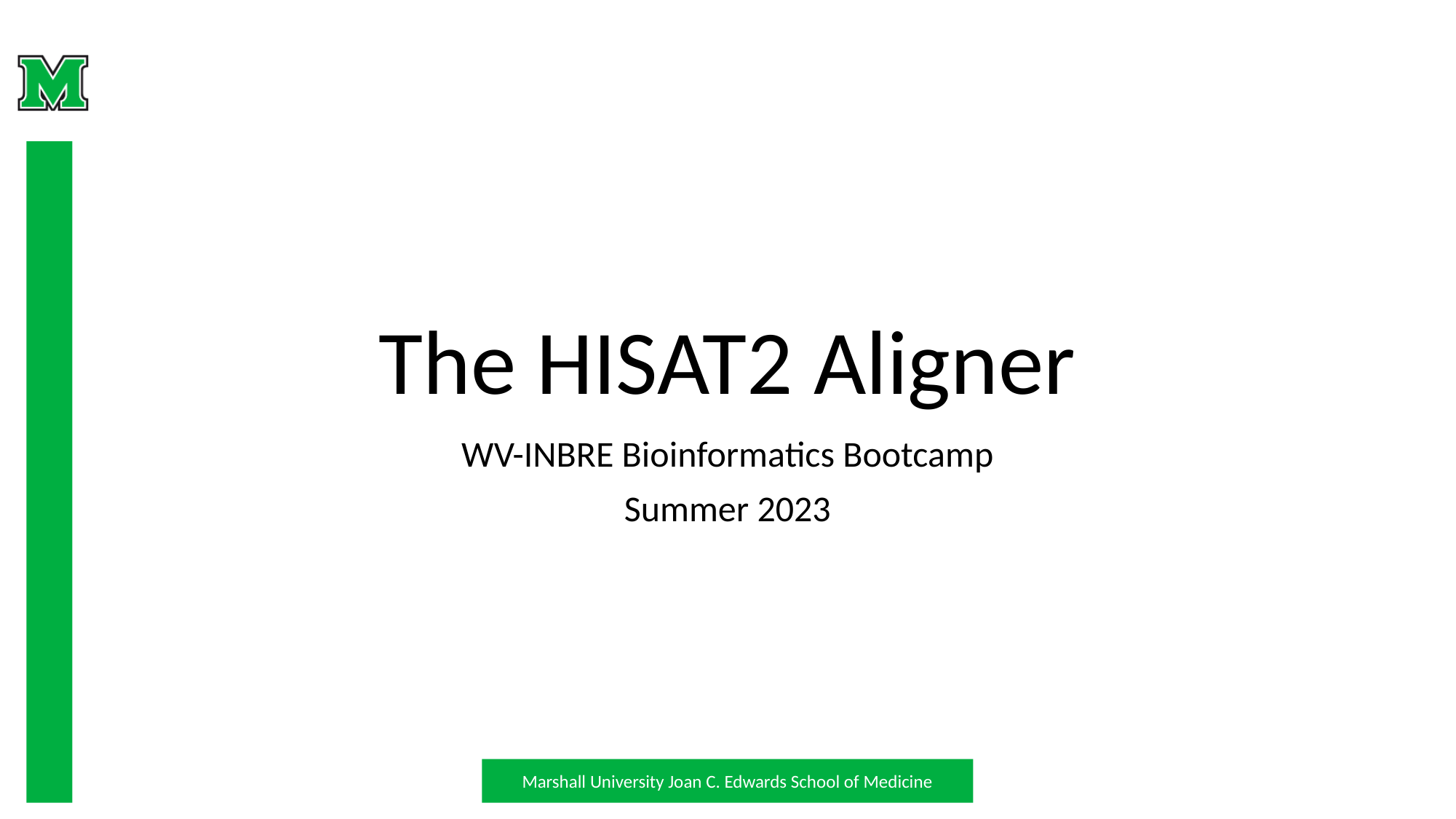

# The HISAT2 Aligner
WV-INBRE Bioinformatics Bootcamp
Summer 2023